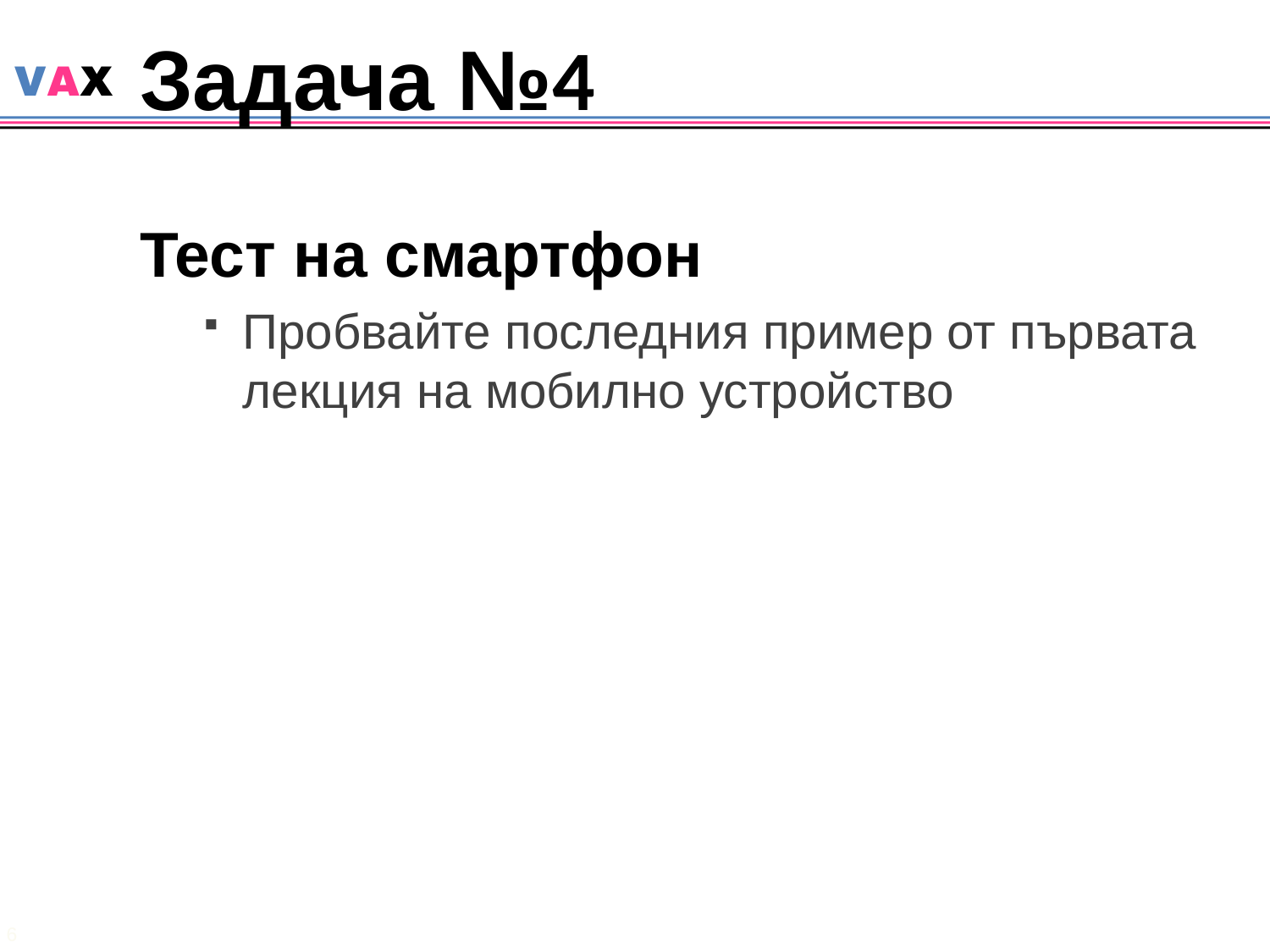

# Задача №4
Тест на смартфон
Пробвайте последния пример от първата лекция на мобилно устройство